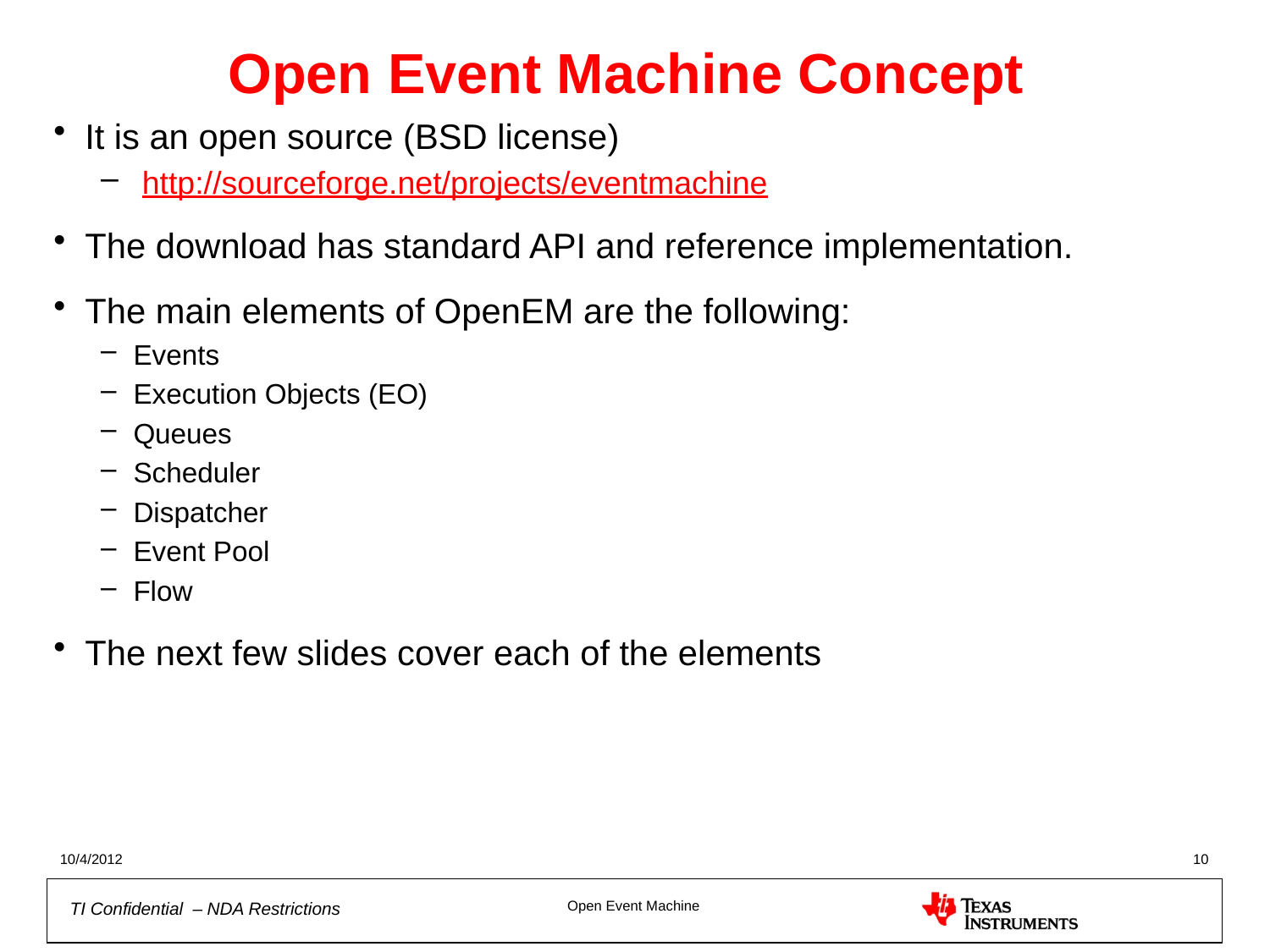

# Open Event Machine Concept
It is an open source (BSD license)
 http://sourceforge.net/projects/eventmachine
The download has standard API and reference implementation.
The main elements of OpenEM are the following:
Events
Execution Objects (EO)
Queues
Scheduler
Dispatcher
Event Pool
Flow
The next few slides cover each of the elements
10/4/2012
10
Open Event Machine